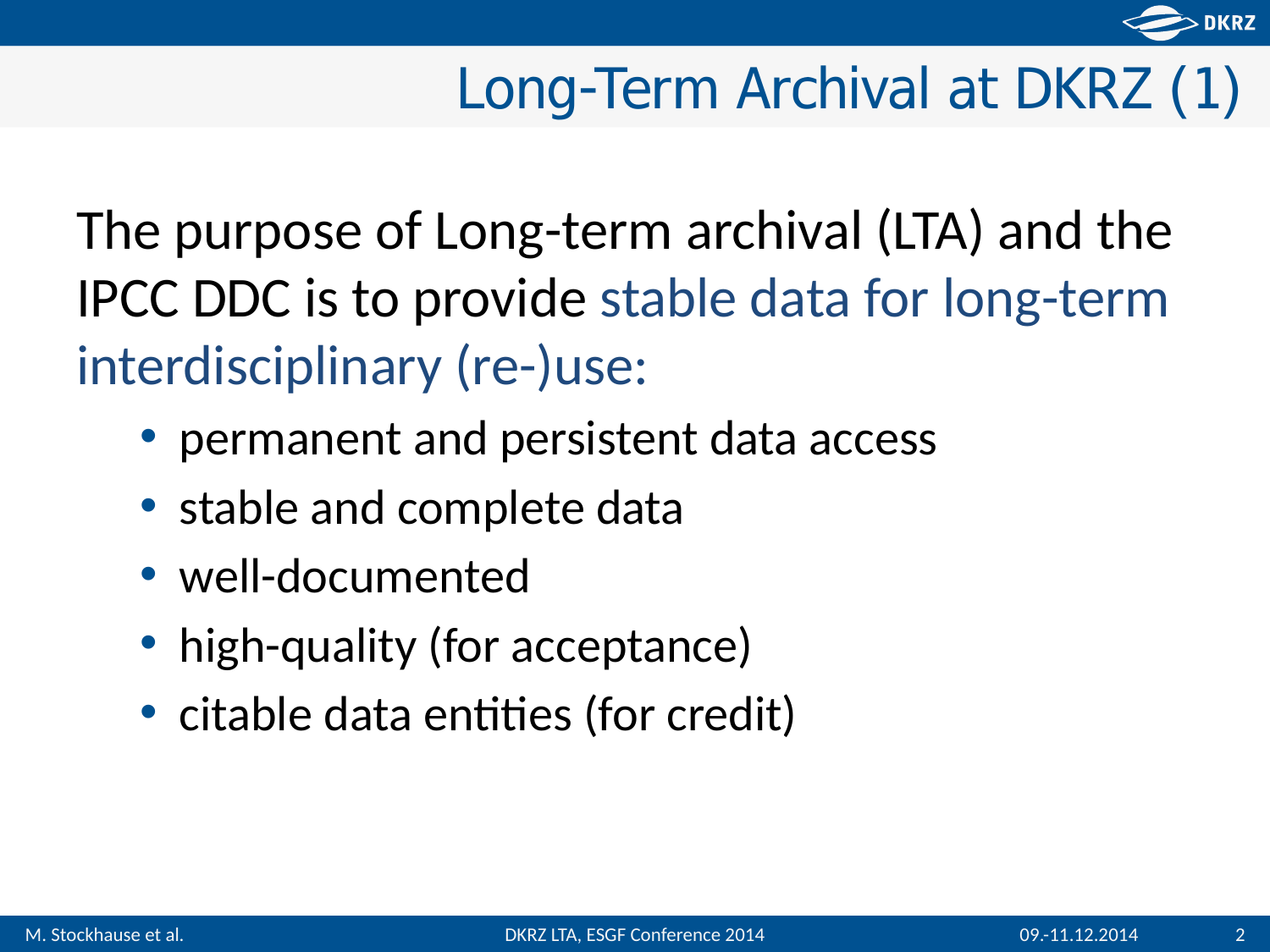

# Long-Term Archival at DKRZ (1)
The purpose of Long-term archival (LTA) and the IPCC DDC is to provide stable data for long-term interdisciplinary (re-)use:
permanent and persistent data access
stable and complete data
well-documented
high-quality (for acceptance)
citable data entities (for credit)
2
DKRZ LTA, ESGF Conference 2014
09.-11.12.2014